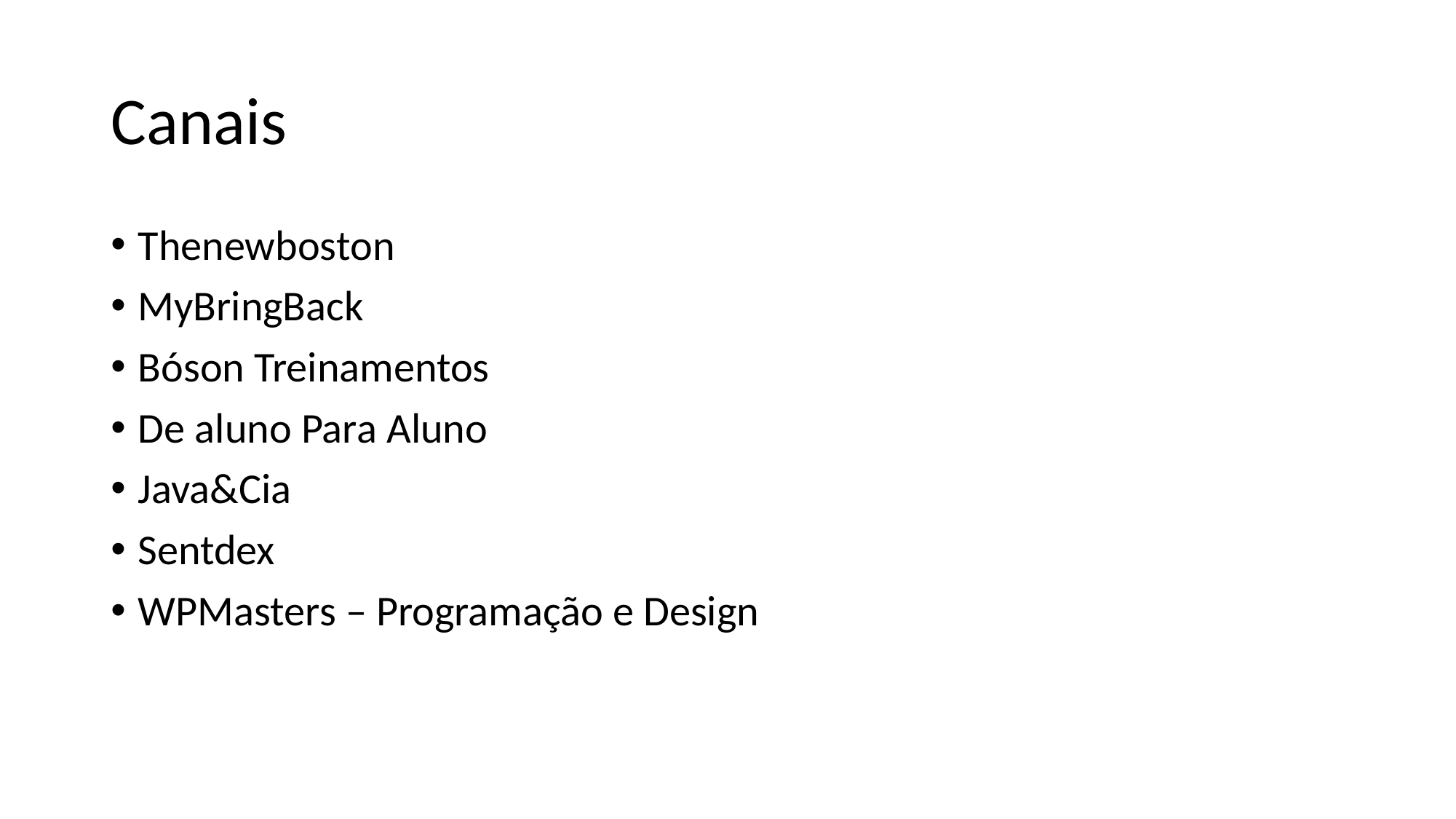

# Canais
Thenewboston
MyBringBack
Bóson Treinamentos
De aluno Para Aluno
Java&Cia
Sentdex
WPMasters – Programação e Design